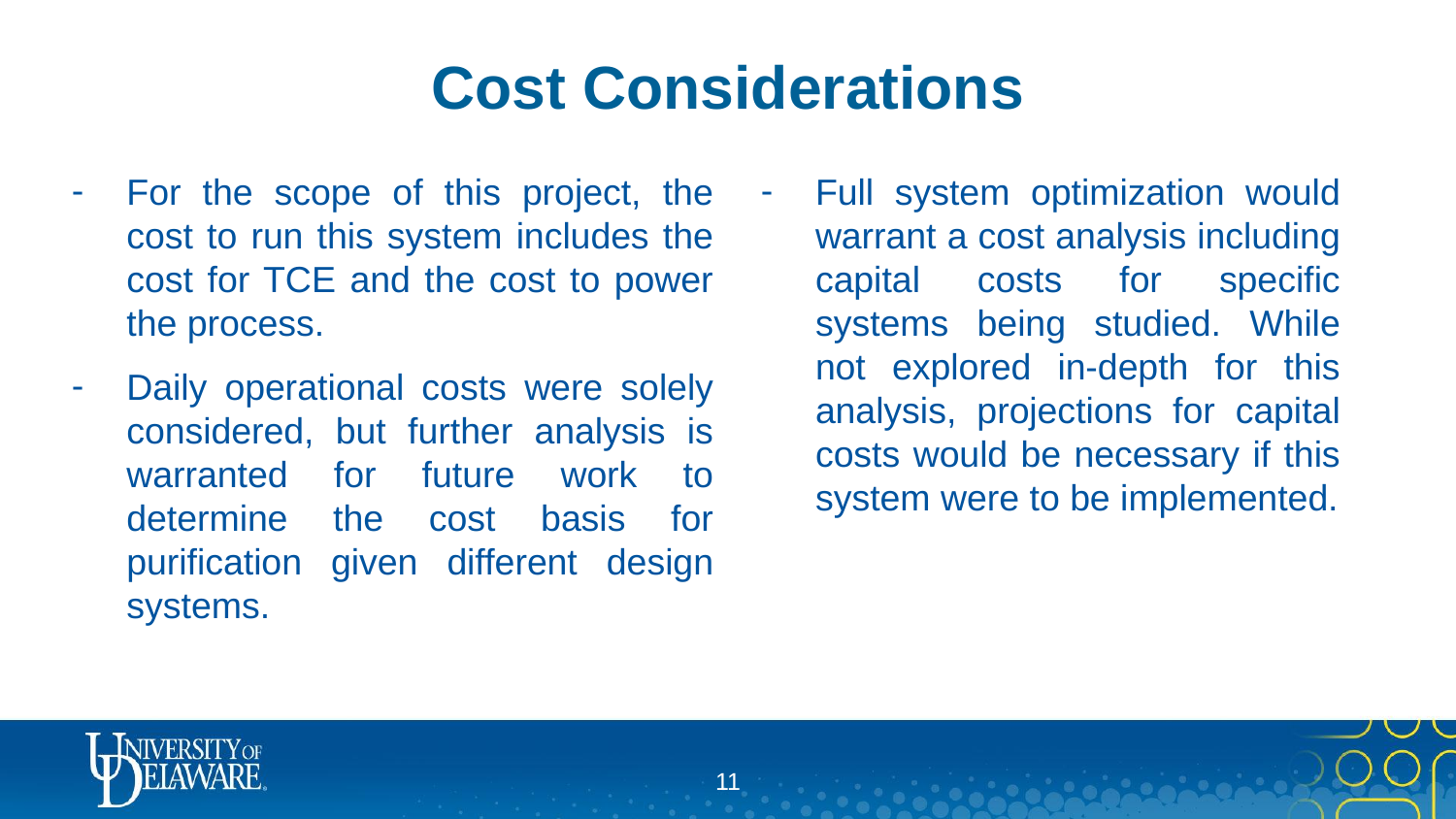

# Cost Considerations
For the scope of this project, the cost to run this system includes the cost for TCE and the cost to power the process.
Daily operational costs were solely considered, but further analysis is warranted for future work to determine the cost basis for purification given different design systems.
Full system optimization would warrant a cost analysis including capital costs for specific systems being studied. While not explored in-depth for this analysis, projections for capital costs would be necessary if this system were to be implemented.
11